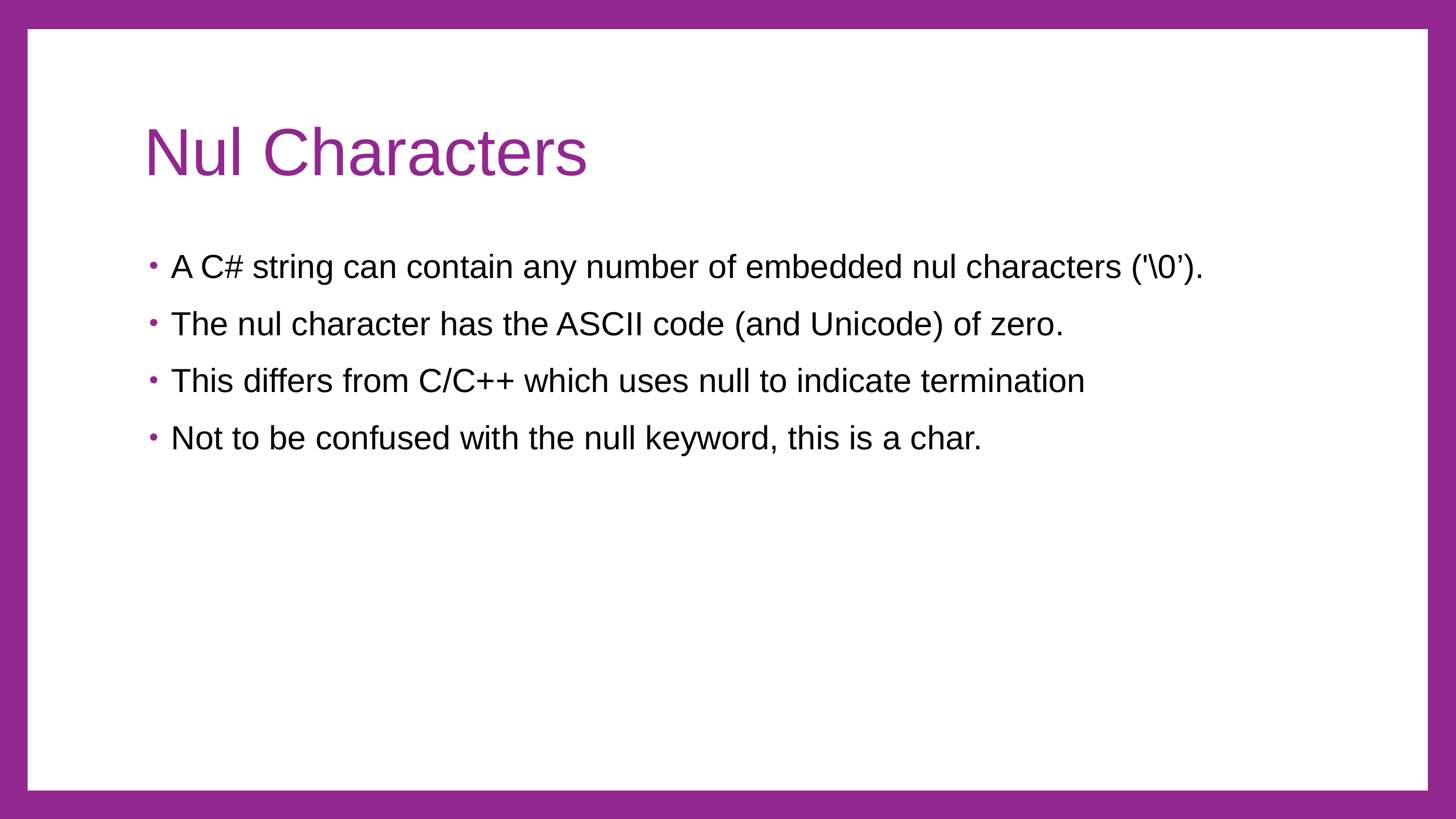

# Nul Characters
A C# string can contain any number of embedded nul characters ('\0’).
The nul character has the ASCII code (and Unicode) of zero.
This differs from C/C++ which uses null to indicate termination
Not to be confused with the null keyword, this is a char.